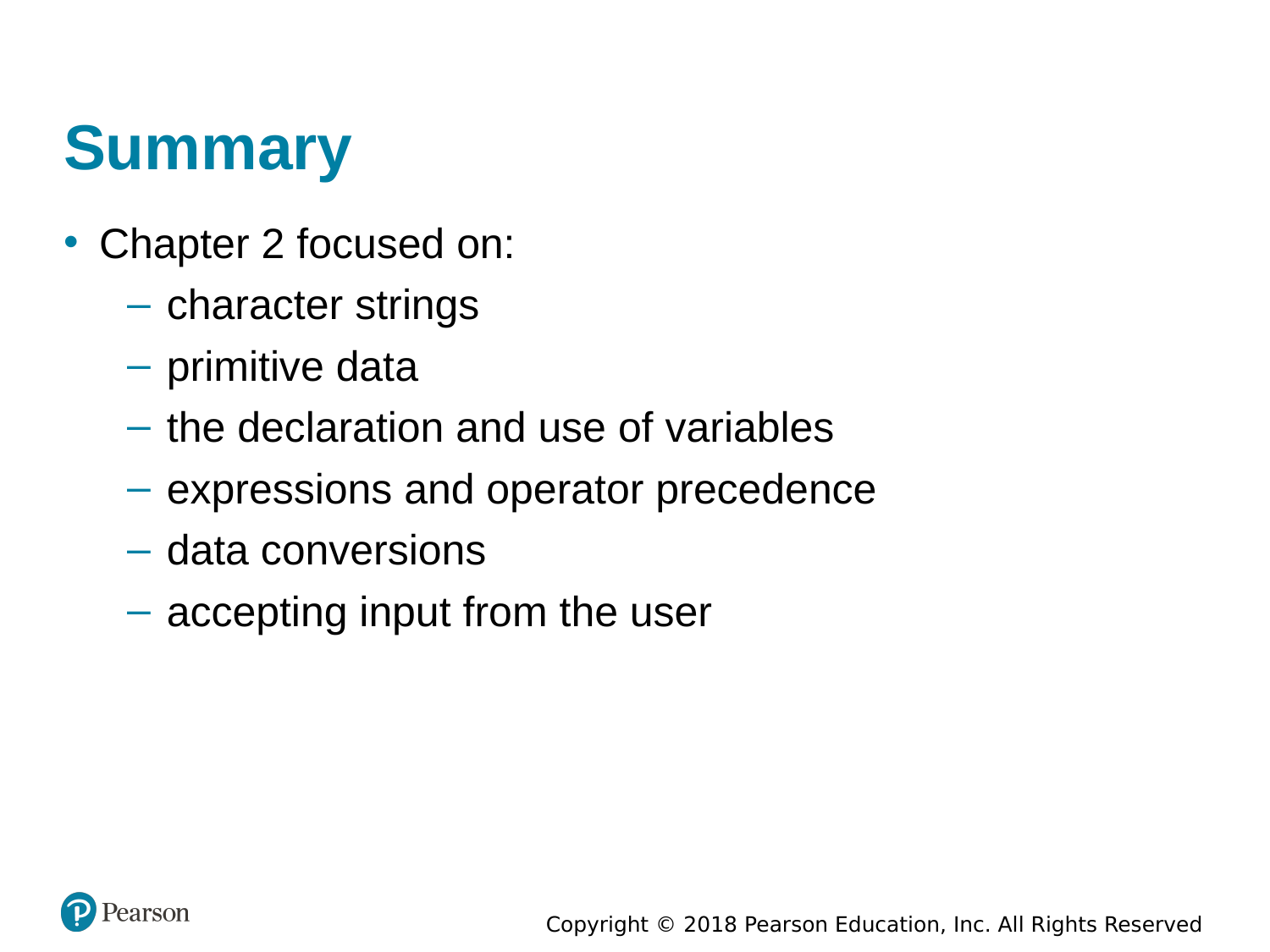

# Summary
Chapter 2 focused on:
character strings
primitive data
the declaration and use of variables
expressions and operator precedence
data conversions
accepting input from the user